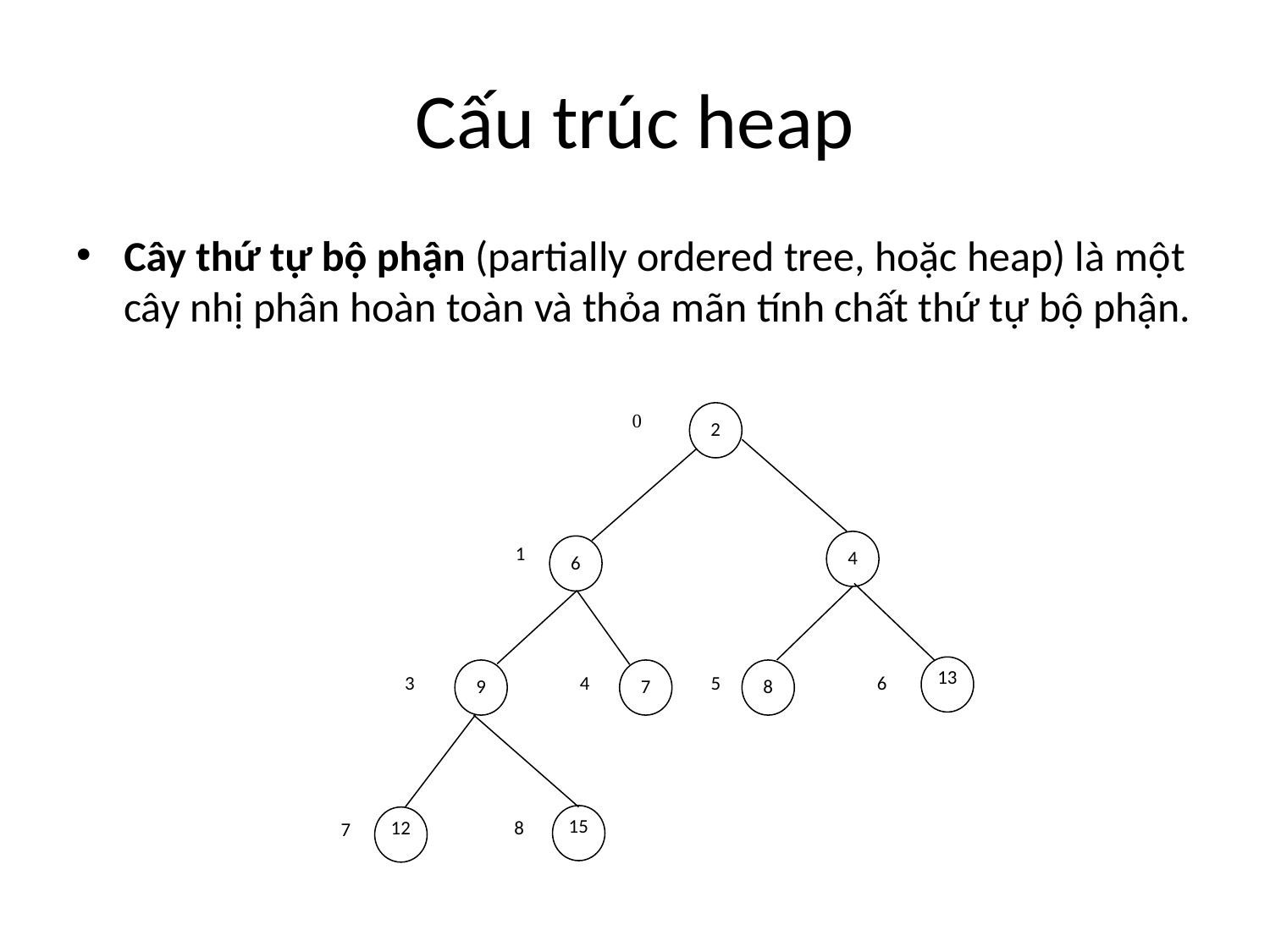

# Cấu trúc heap
Cây thứ tự bộ phận (partially ordered tree, hoặc heap) là một cây nhị phân hoàn toàn và thỏa mãn tính chất thứ tự bộ phận.
0
2

4
1
6

13
9
7
8
3
4
5
6

15
12
8
7